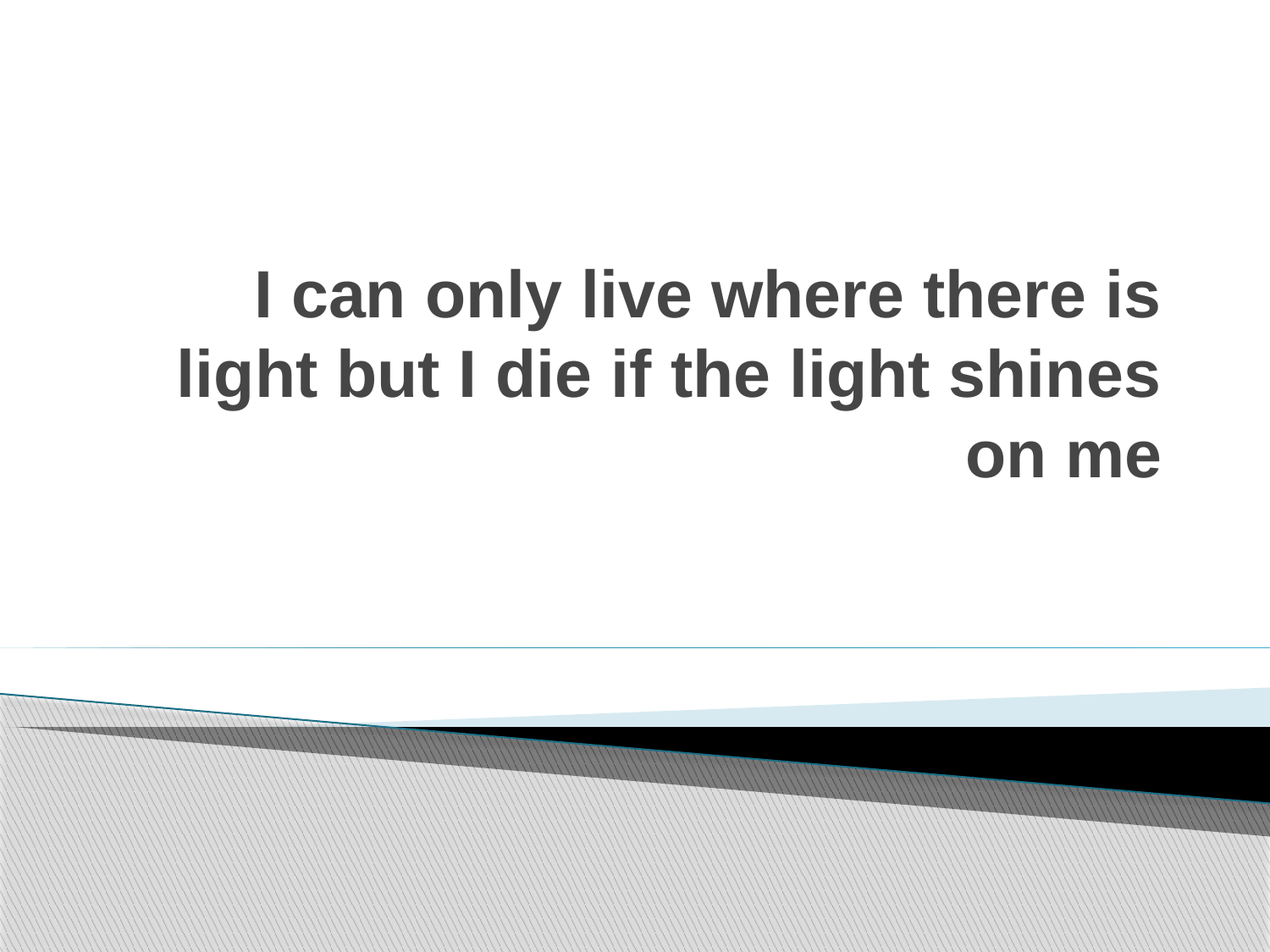

# I can only live where there is light but I die if the light shines on me